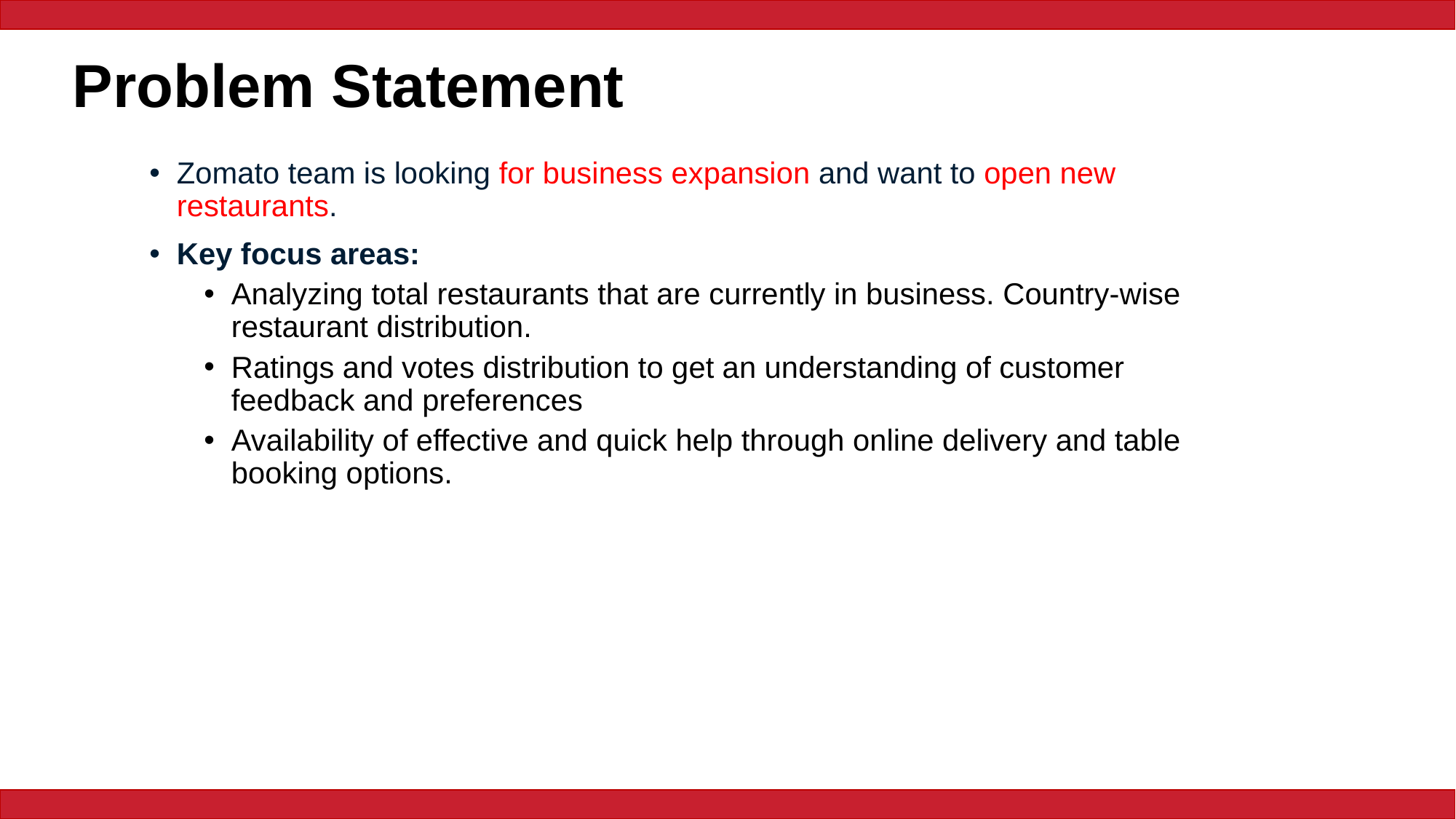

# Problem Statement
Zomato team is looking for business expansion and want to open new restaurants.
Key focus areas:
Analyzing total restaurants that are currently in business. Country-wise restaurant distribution.
Ratings and votes distribution to get an understanding of customer feedback and preferences
Availability of effective and quick help through online delivery and table booking options.